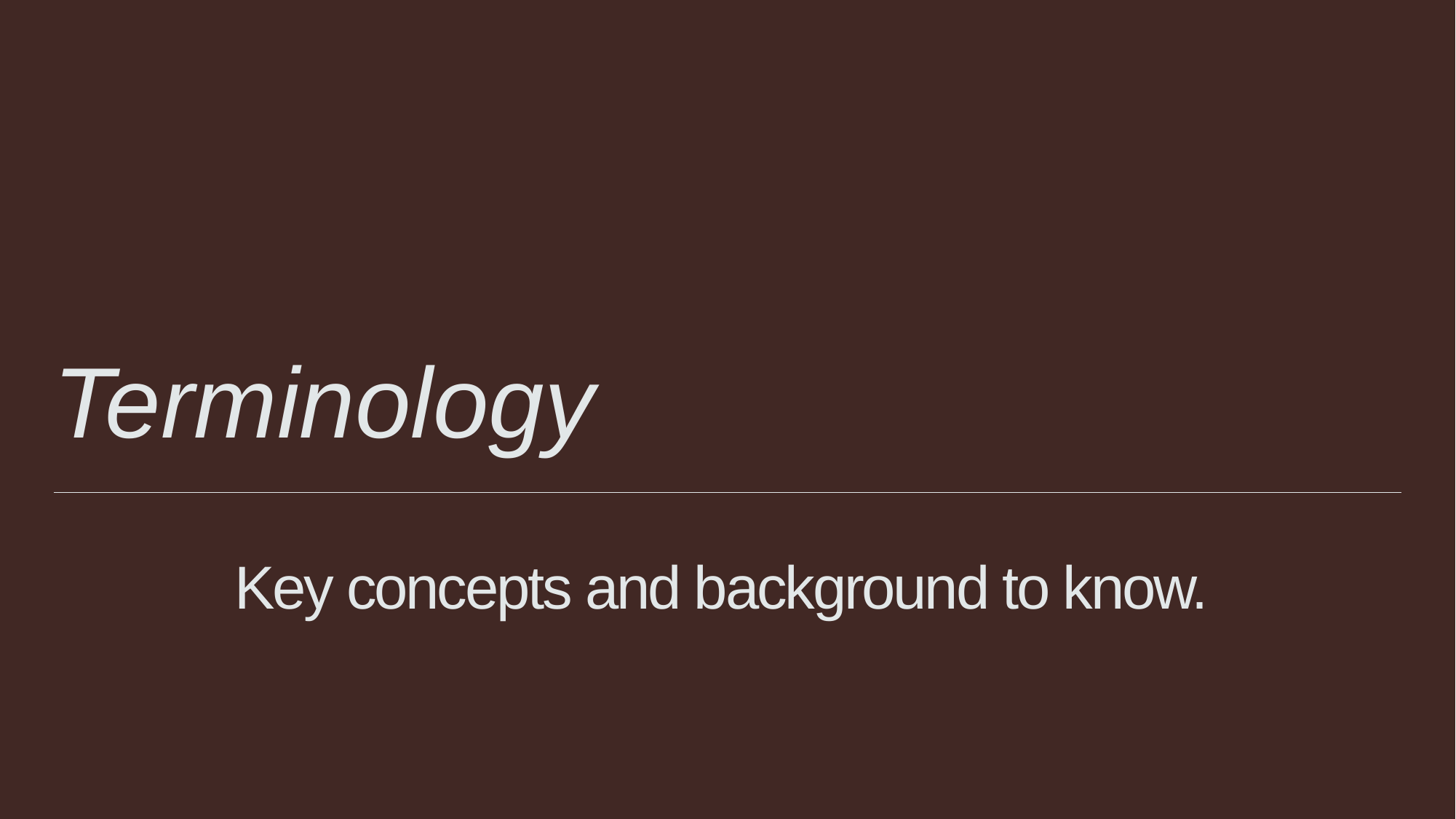

# Terminology
Key concepts and background to know.